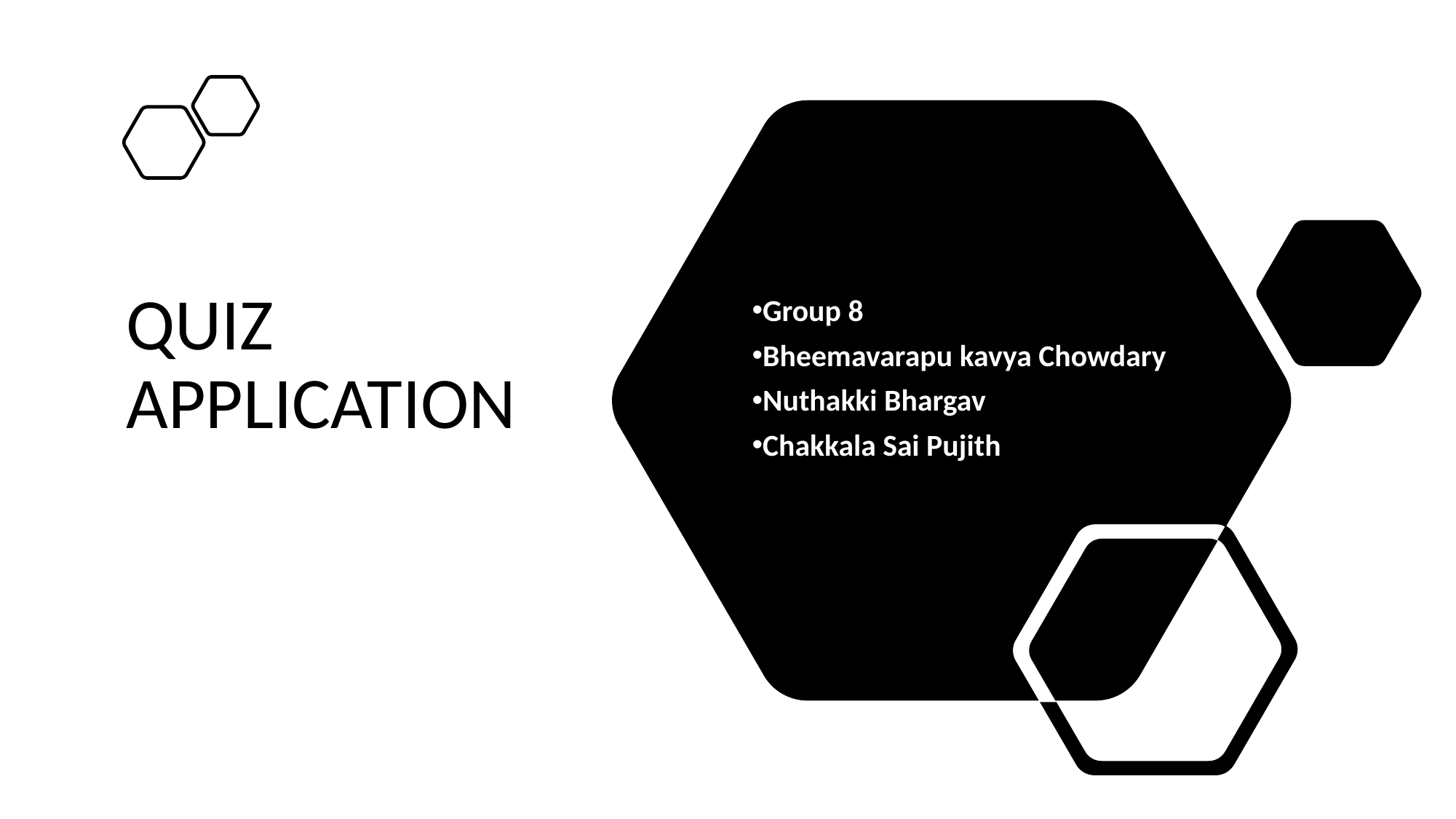

# QUIZ APPLICATION
Group 8
Bheemavarapu kavya Chowdary
Nuthakki Bhargav
Chakkala Sai Pujith